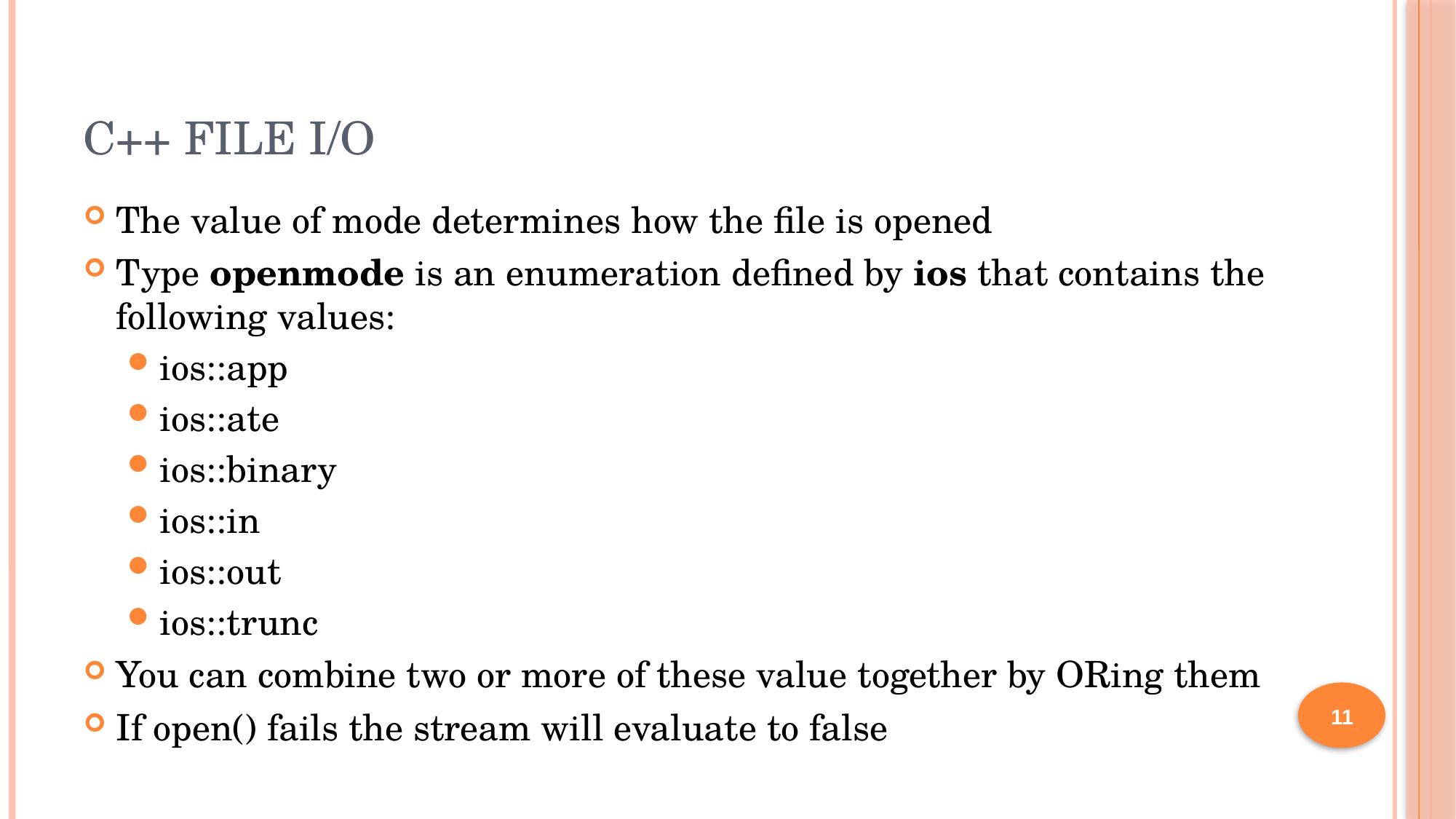

# C++ File I/O
The value of mode determines how the file is opened
Type openmode is an enumeration defined by ios that contains the following values:
ios::app
ios::ate
ios::binary
ios::in
ios::out
ios::trunc
You can combine two or more of these value together by ORing them
If open() fails the stream will evaluate to false
11